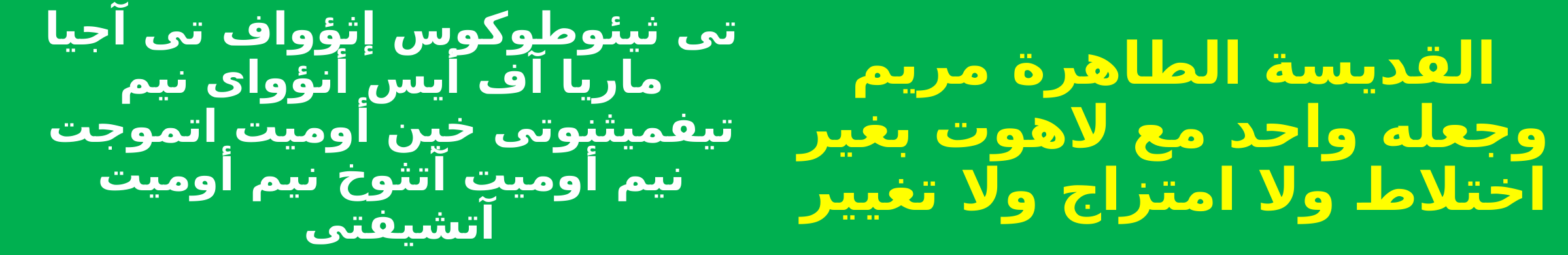

تى ثيئوطوكوس إثؤواف تى آجيا ماريا آف أيس أنؤواى نيم تيفميثنوتى خين أوميت اتموجت نيم أوميت آتثوخ نيم أوميت آتشيفتى
القديسة الطاهرة مريم وجعله واحد مع لاهوت بغير اختلاط ولا امتزاج ولا تغيير